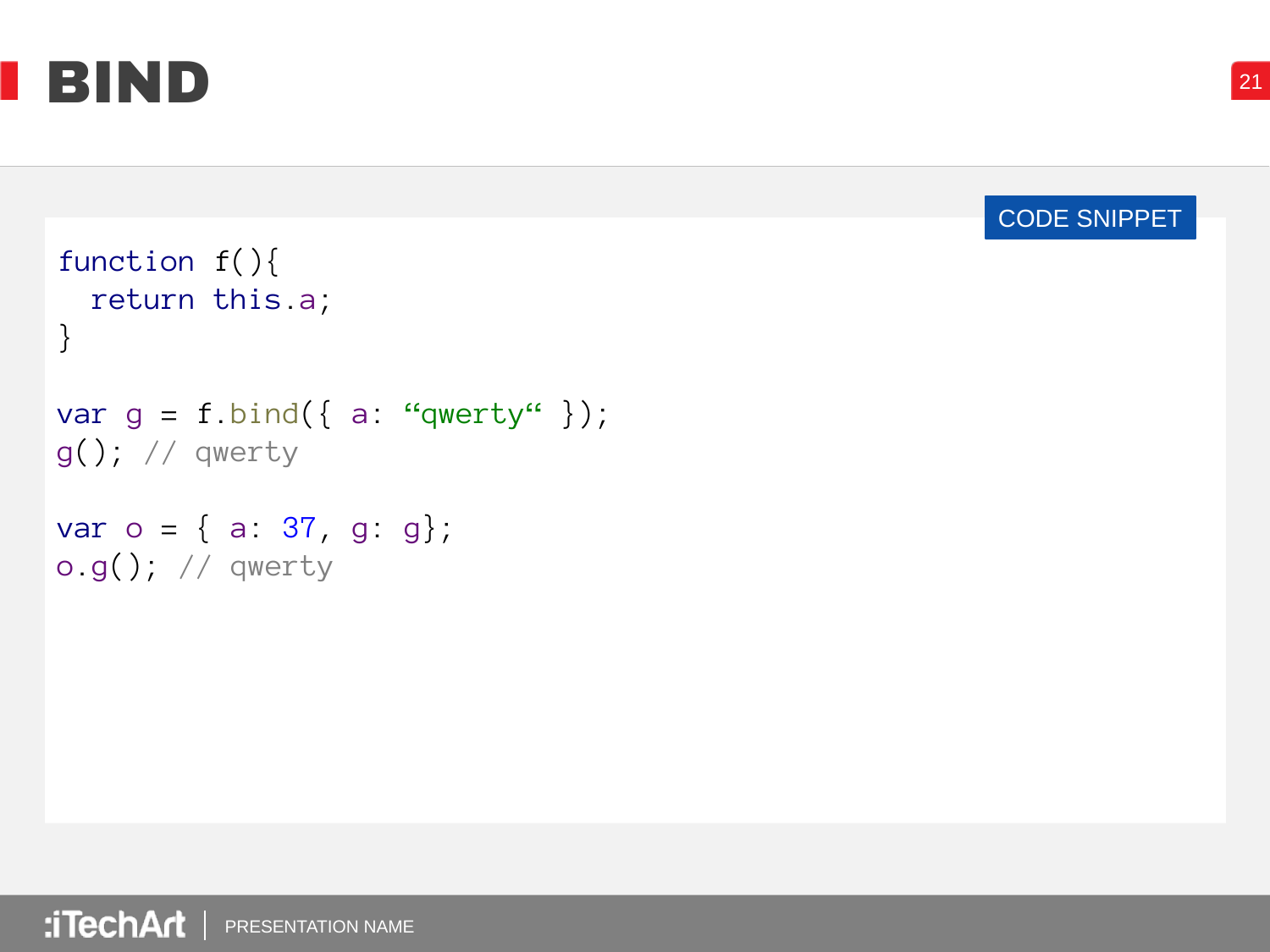

# BIND
CODE SNIPPET
function f(){
  return this.a;
}
var g = f.bind({ a: “qwerty“ });
g(); // qwerty
var o = { a: 37, g: g};
o.g(); // qwerty

PRESENTATION NAME